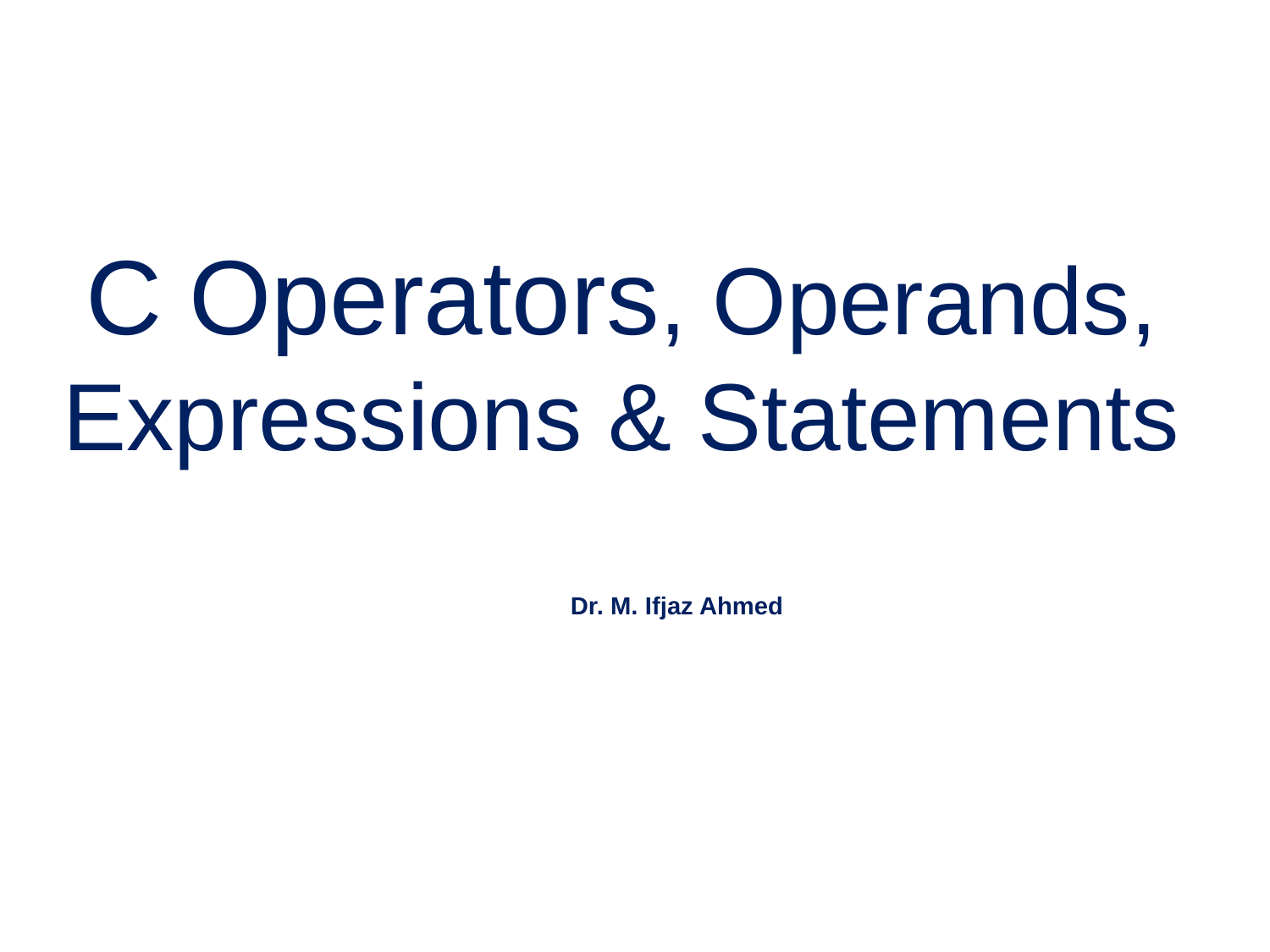

# C Operators, Operands, Expressions & Statements
Dr. M. Ifjaz Ahmed